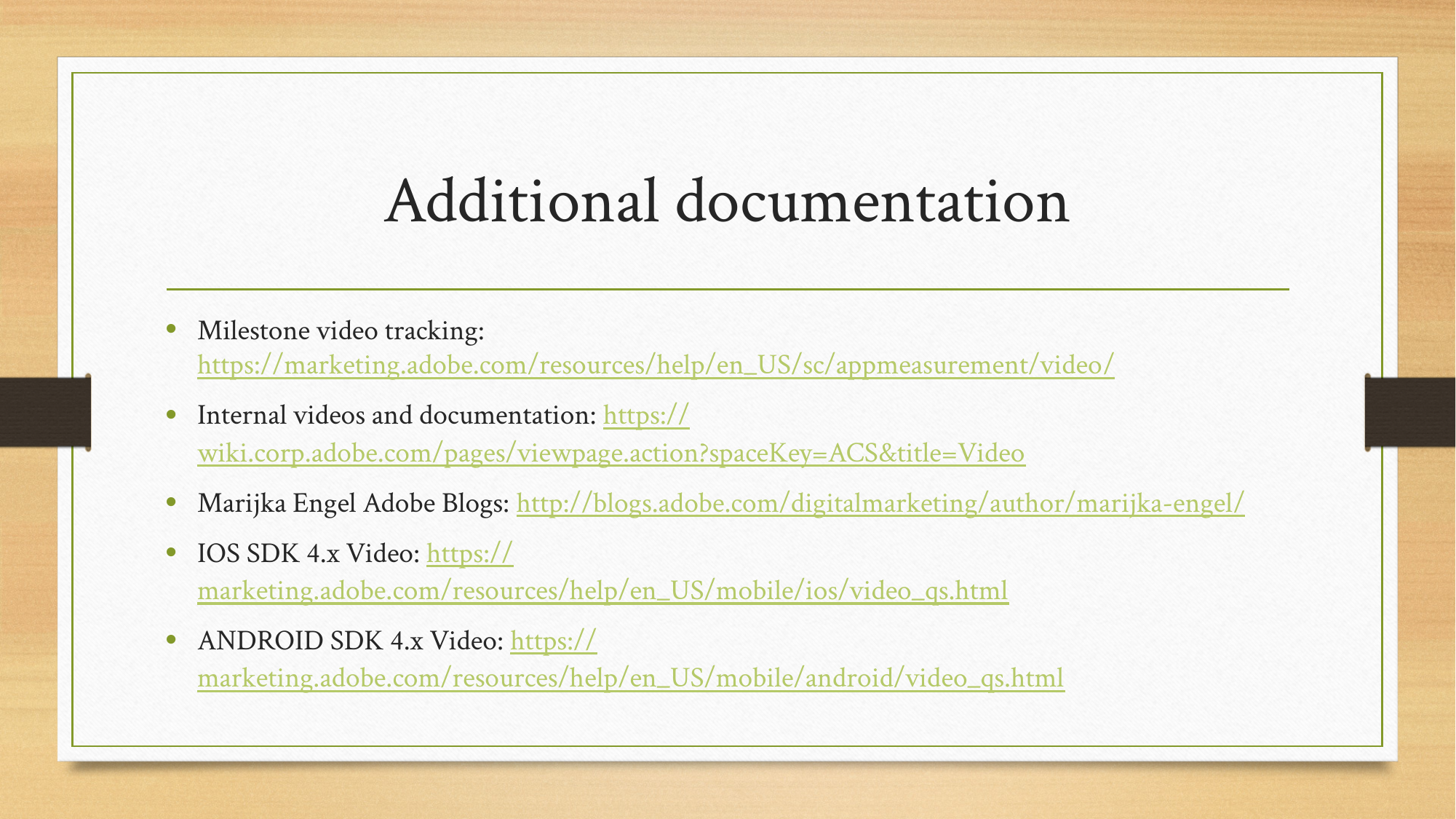

# Additional documentation
Milestone video tracking: https://marketing.adobe.com/resources/help/en_US/sc/appmeasurement/video/
Internal videos and documentation: https://wiki.corp.adobe.com/pages/viewpage.action?spaceKey=ACS&title=Video
Marijka Engel Adobe Blogs: http://blogs.adobe.com/digitalmarketing/author/marijka-engel/
IOS SDK 4.x Video: https://marketing.adobe.com/resources/help/en_US/mobile/ios/video_qs.html
ANDROID SDK 4.x Video: https://marketing.adobe.com/resources/help/en_US/mobile/android/video_qs.html